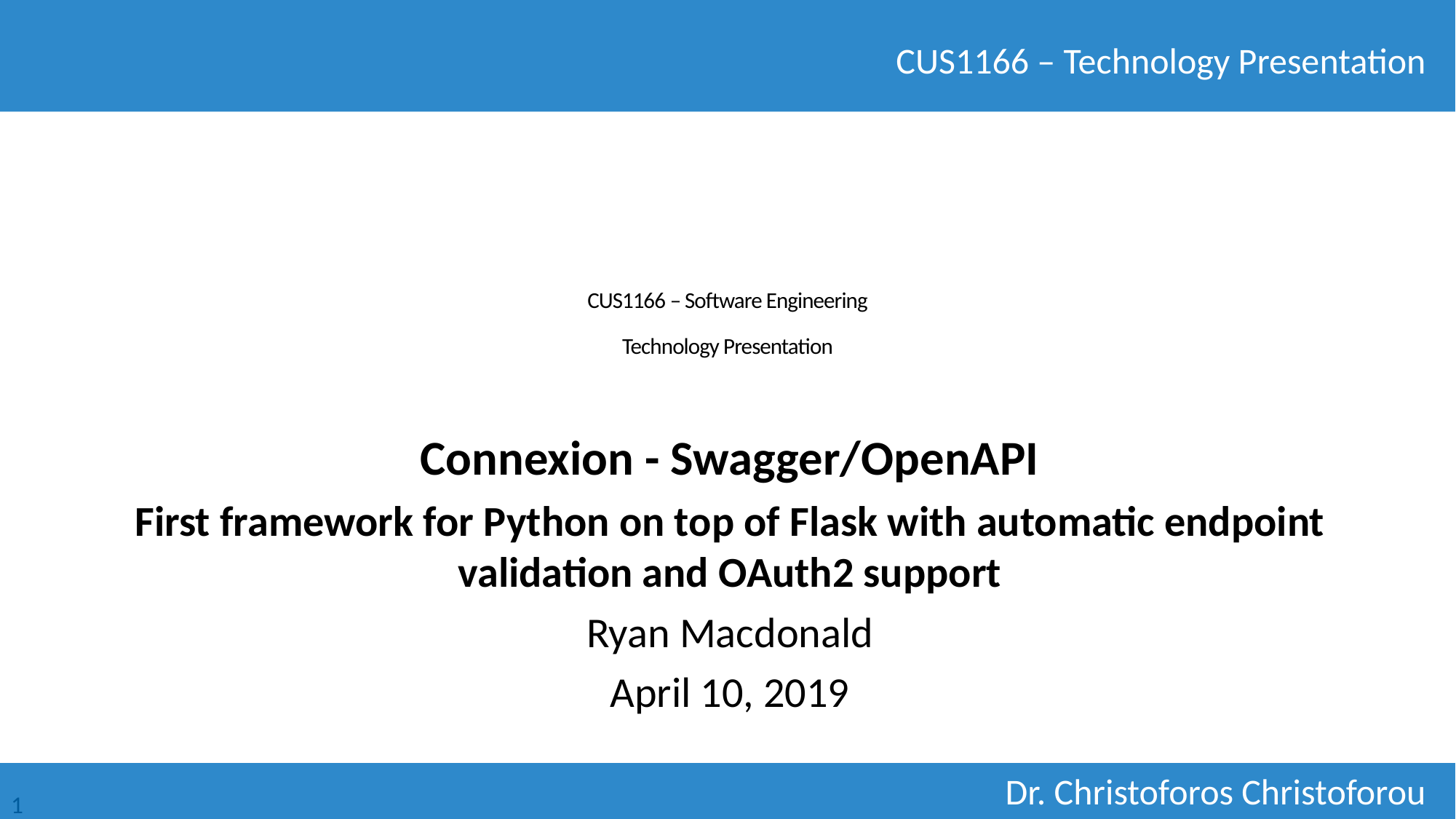

# CUS1166 – Software Engineering Technology Presentation
Connexion - Swagger/OpenAPI
First framework for Python on top of Flask with automatic endpoint validation and OAuth2 support
Ryan Macdonald
April 10, 2019